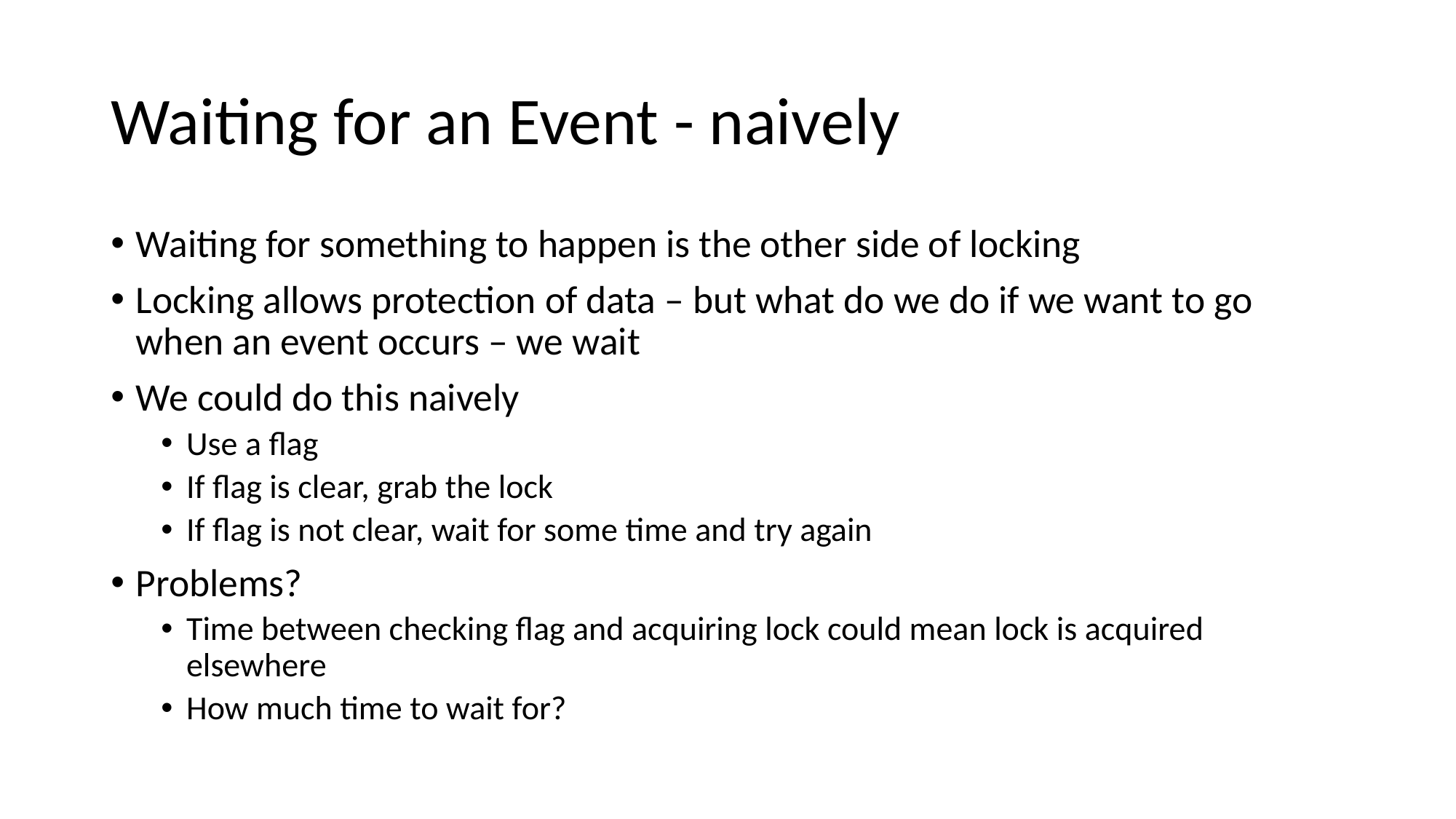

# Waiting for an Event - naively
Waiting for something to happen is the other side of locking
Locking allows protection of data – but what do we do if we want to go when an event occurs – we wait
We could do this naively
Use a flag
If flag is clear, grab the lock
If flag is not clear, wait for some time and try again
Problems?
Time between checking flag and acquiring lock could mean lock is acquired elsewhere
How much time to wait for?